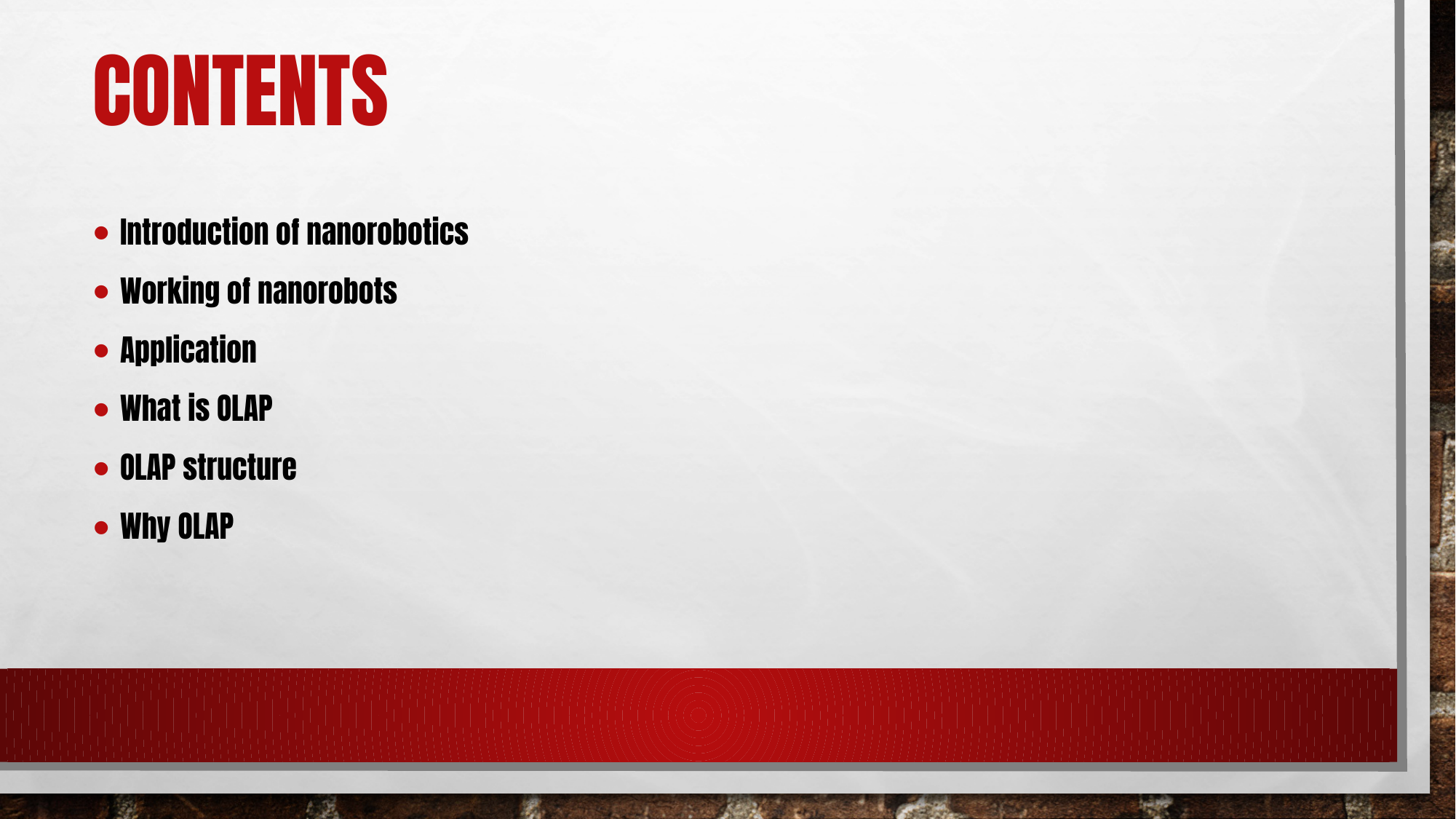

# Contents
Introduction of nanorobotics
Working of nanorobots
Application
What is OLAP
OLAP structure
Why OLAP